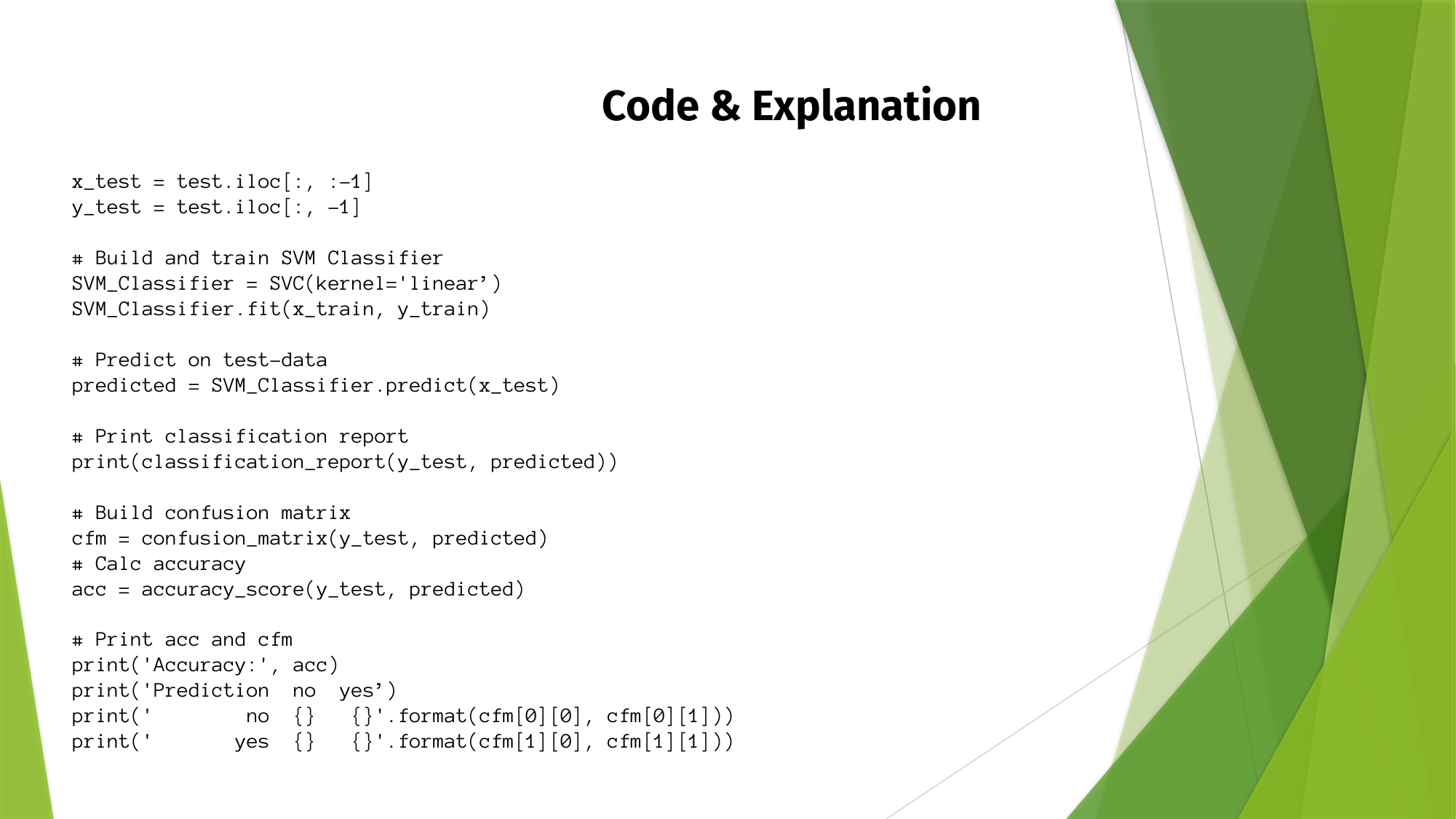

Code & Explanation
x_test = test.iloc[:, :-1]
y_test = test.iloc[:, -1]

# Build and train SVM Classifier
SVM_Classifier = SVC(kernel='linear’)
SVM_Classifier.fit(x_train, y_train)
# Predict on test-data
predicted = SVM_Classifier.predict(x_test)

# Print classification report
print(classification_report(y_test, predicted))

# Build confusion matrix
cfm = confusion_matrix(y_test, predicted)
# Calc accuracy
acc = accuracy_score(y_test, predicted)

# Print acc and cfm
print('Accuracy:', acc)
print('Prediction  no  yes’)
print('        no  {}   {}'.format(cfm[0][0], cfm[0][1]))
print('       yes  {}   {}'.format(cfm[1][0], cfm[1][1]))